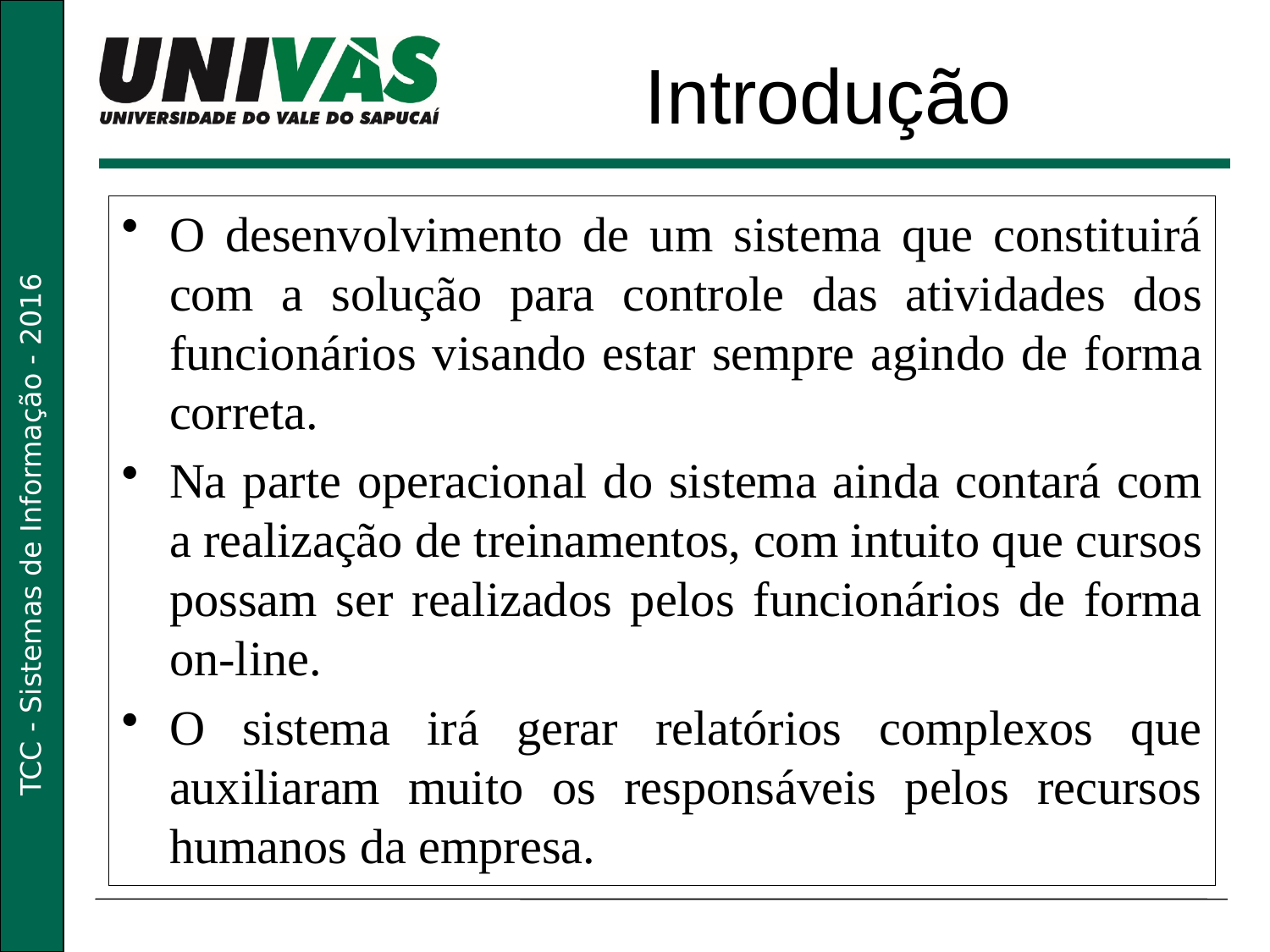

Introdução
O desenvolvimento de um sistema que constituirá com a solução para controle das atividades dos funcionários visando estar sempre agindo de forma correta.
Na parte operacional do sistema ainda contará com a realização de treinamentos, com intuito que cursos possam ser realizados pelos funcionários de forma on-line.
O sistema irá gerar relatórios complexos que auxiliaram muito os responsáveis pelos recursos humanos da empresa.